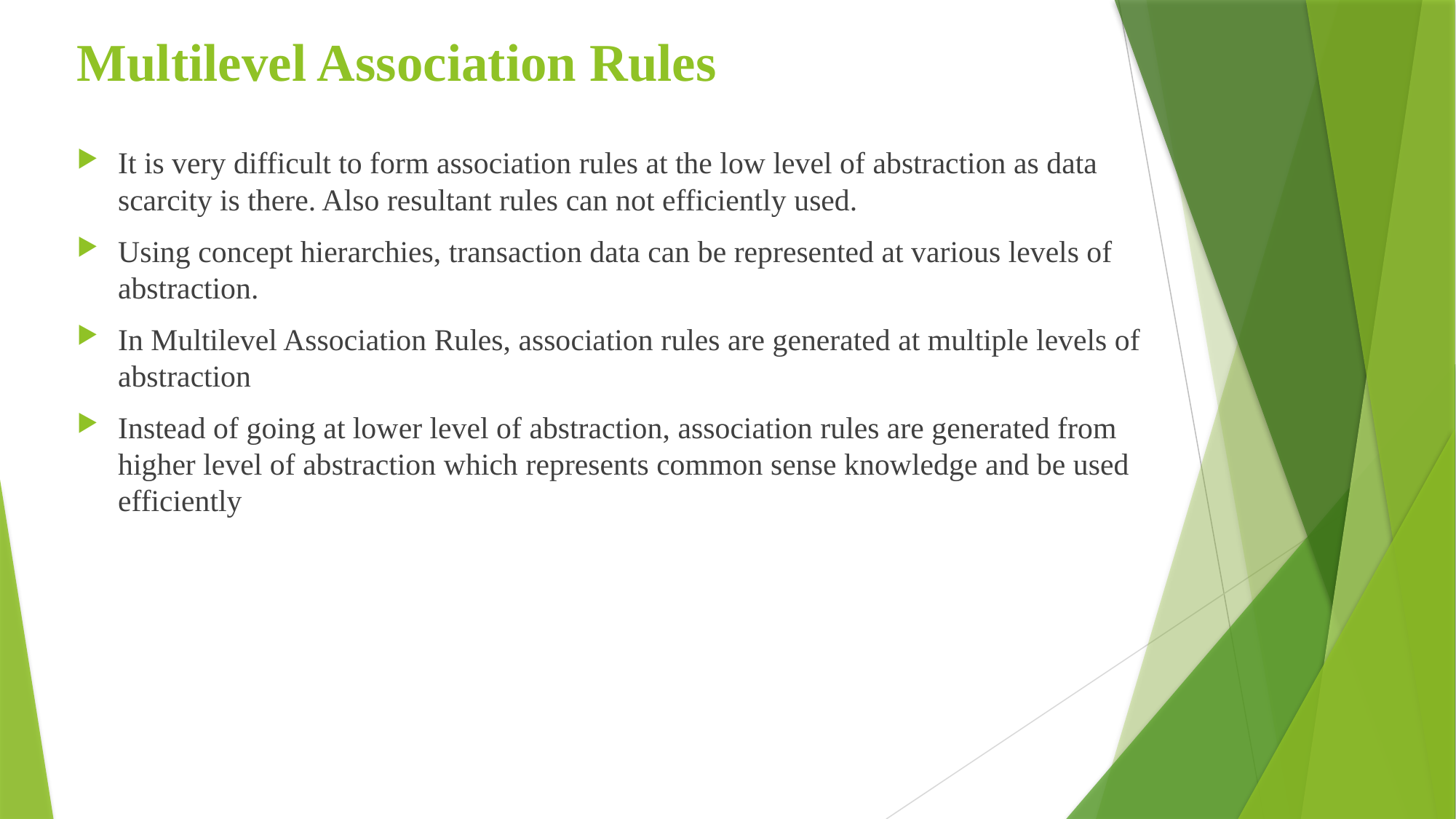

# Multilevel Association Rules
It is very difficult to form association rules at the low level of abstraction as data scarcity is there. Also resultant rules can not efficiently used.
Using concept hierarchies, transaction data can be represented at various levels of abstraction.
In Multilevel Association Rules, association rules are generated at multiple levels of abstraction
Instead of going at lower level of abstraction, association rules are generated from higher level of abstraction which represents common sense knowledge and be used efficiently